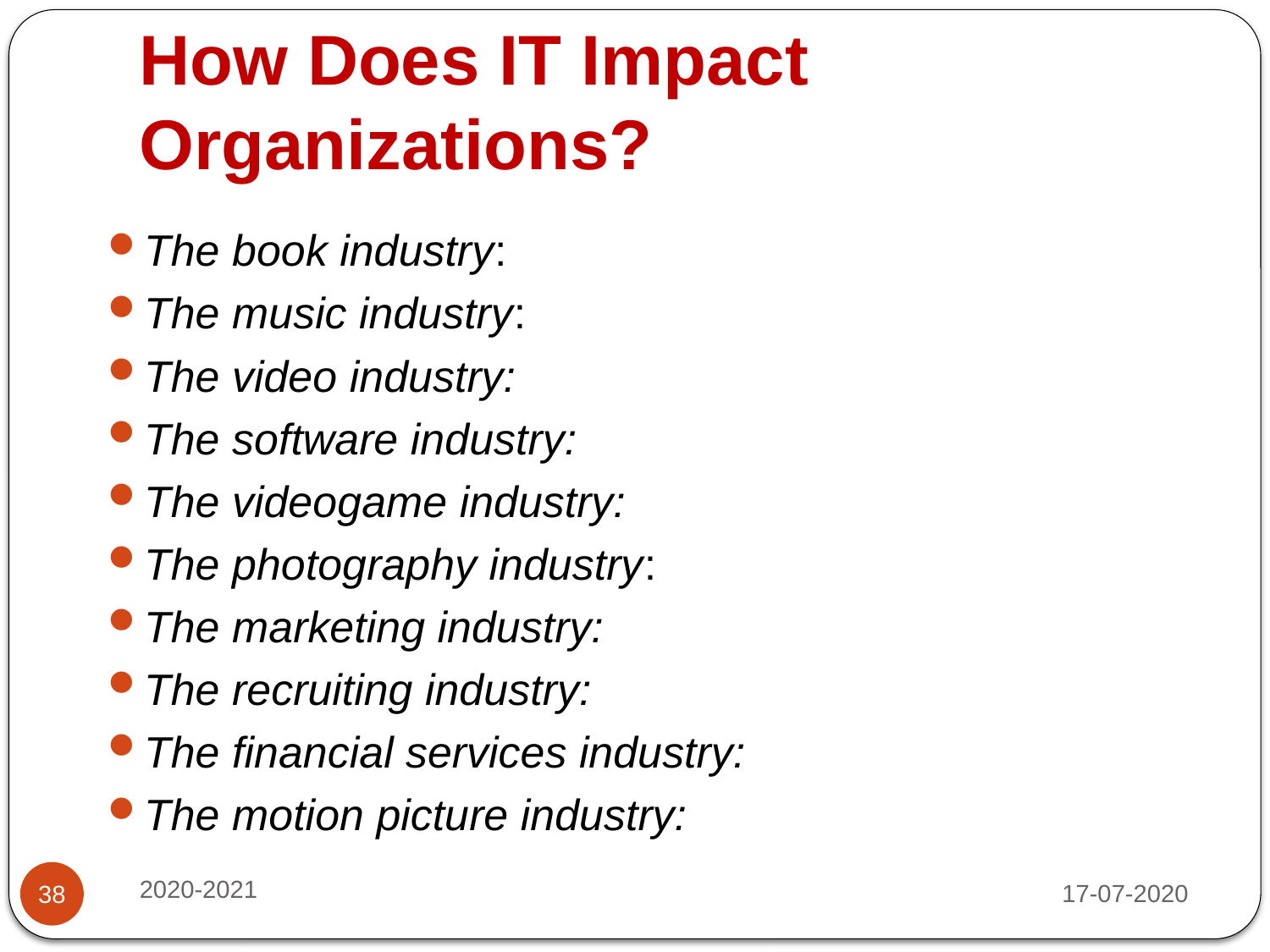

# How Does IT Impact Organizations?
The book industry:
The music industry:
The video industry:
The software industry:
The videogame industry:
The photography industry:
The marketing industry:
The recruiting industry:
The financial services industry:
The motion picture industry:
2020-2021
17-07-2020
38